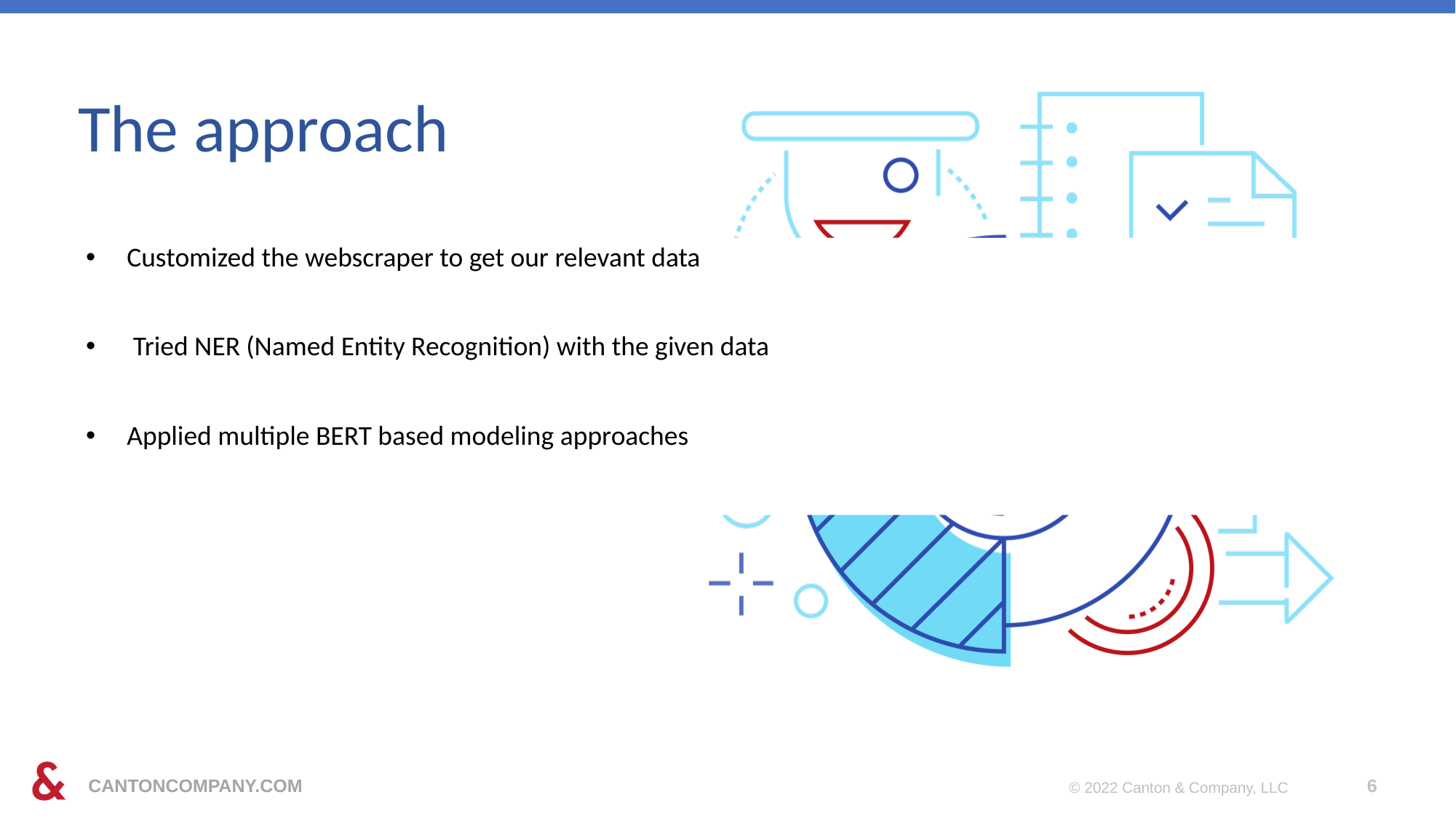

# The approach
Customized the webscraper to get our relevant data

 Tried NER (Named Entity Recognition) with the given data

Applied multiple BERT based modeling approaches

© 2022 Canton & Company, LLC
6